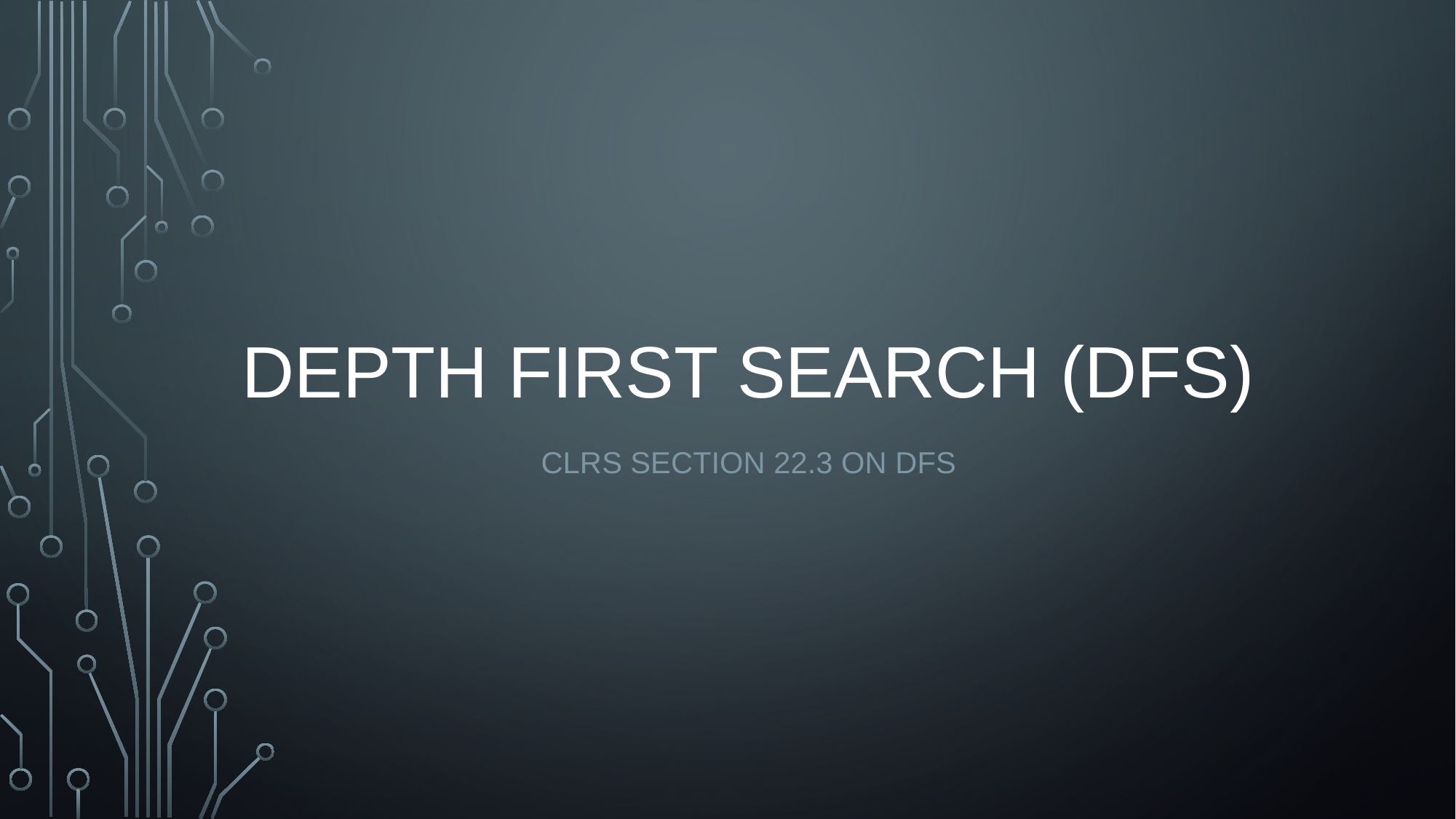

# Depth First Search (DFS)
CLRS Section 22.3 on DFS